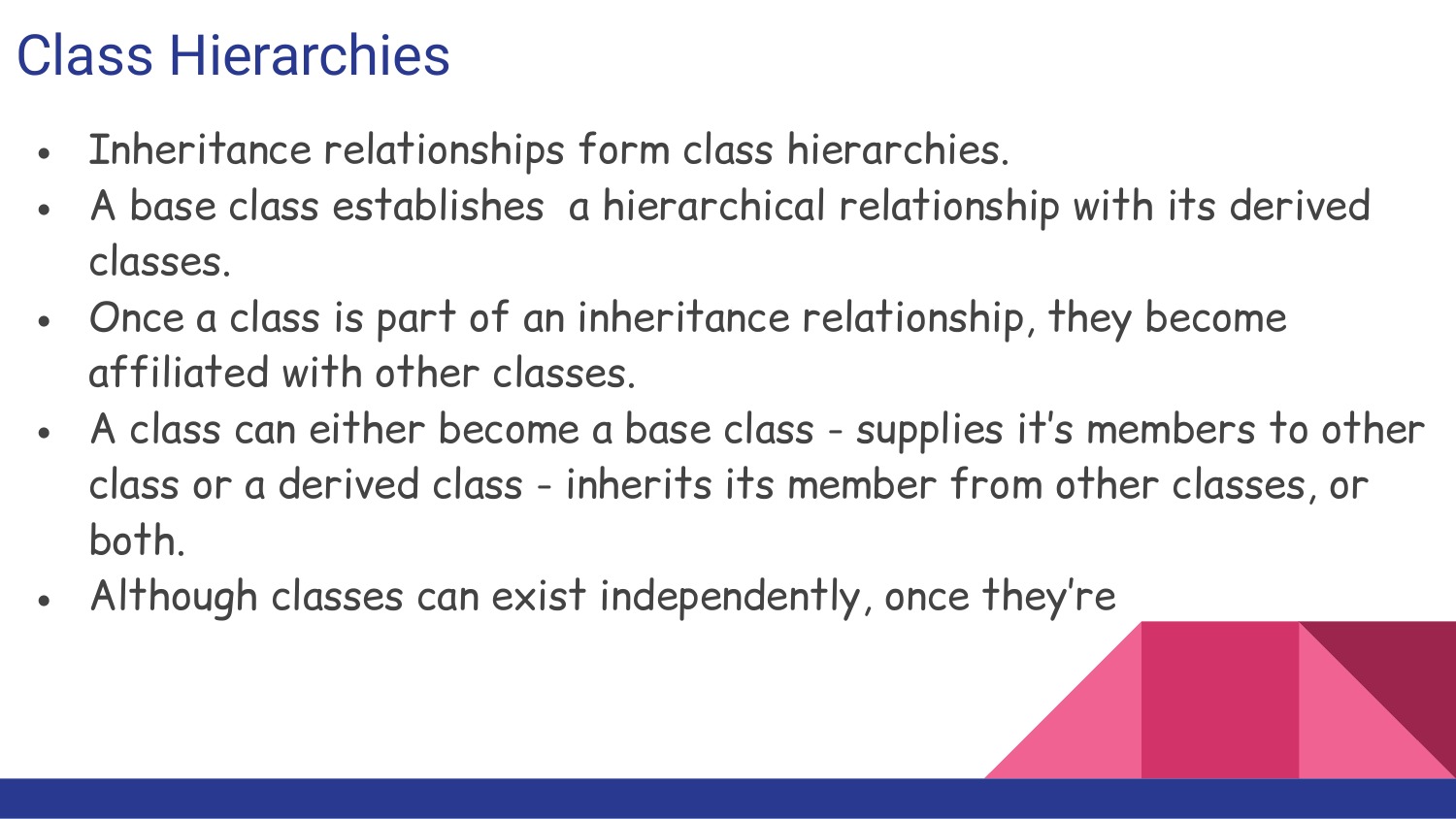

# Class Hierarchies
Inheritance relationships form class hierarchies.
A base class establishes  a hierarchical relationship with its derived classes.
Once a class is part of an inheritance relationship, they become affiliated with other classes.
A class can either become a base class - supplies it’s members to other class or a derived class - inherits its member from other classes, or both.
Although classes can exist independently, once they’re